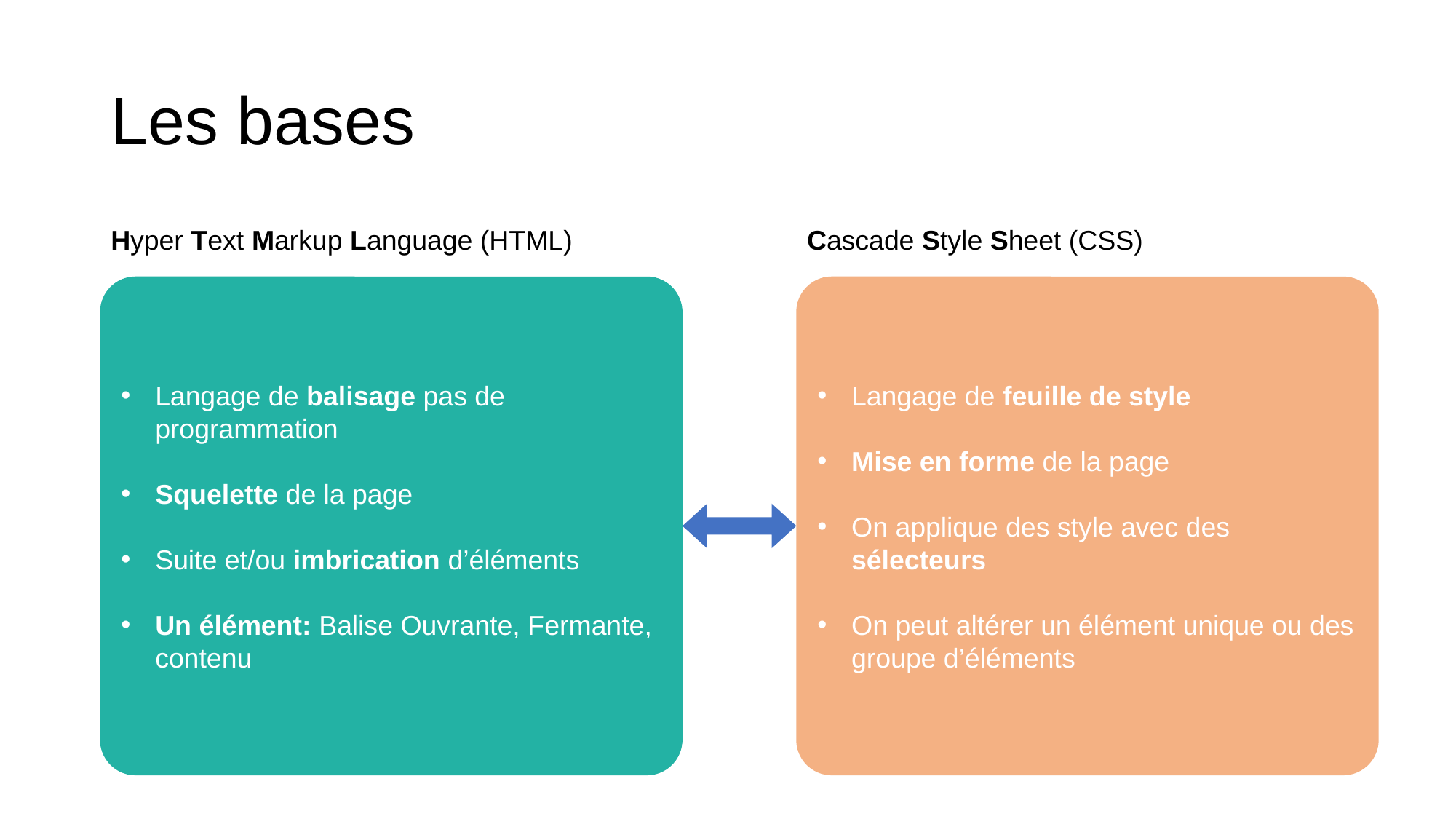

# Les bases
Hyper Text Markup Language (HTML)
Cascade Style Sheet (CSS)
Langage de balisage pas de programmation
Squelette de la page
Suite et/ou imbrication d’éléments
Un élément: Balise Ouvrante, Fermante, contenu
Langage de feuille de style
Mise en forme de la page
On applique des style avec des sélecteurs
On peut altérer un élément unique ou des groupe d’éléments